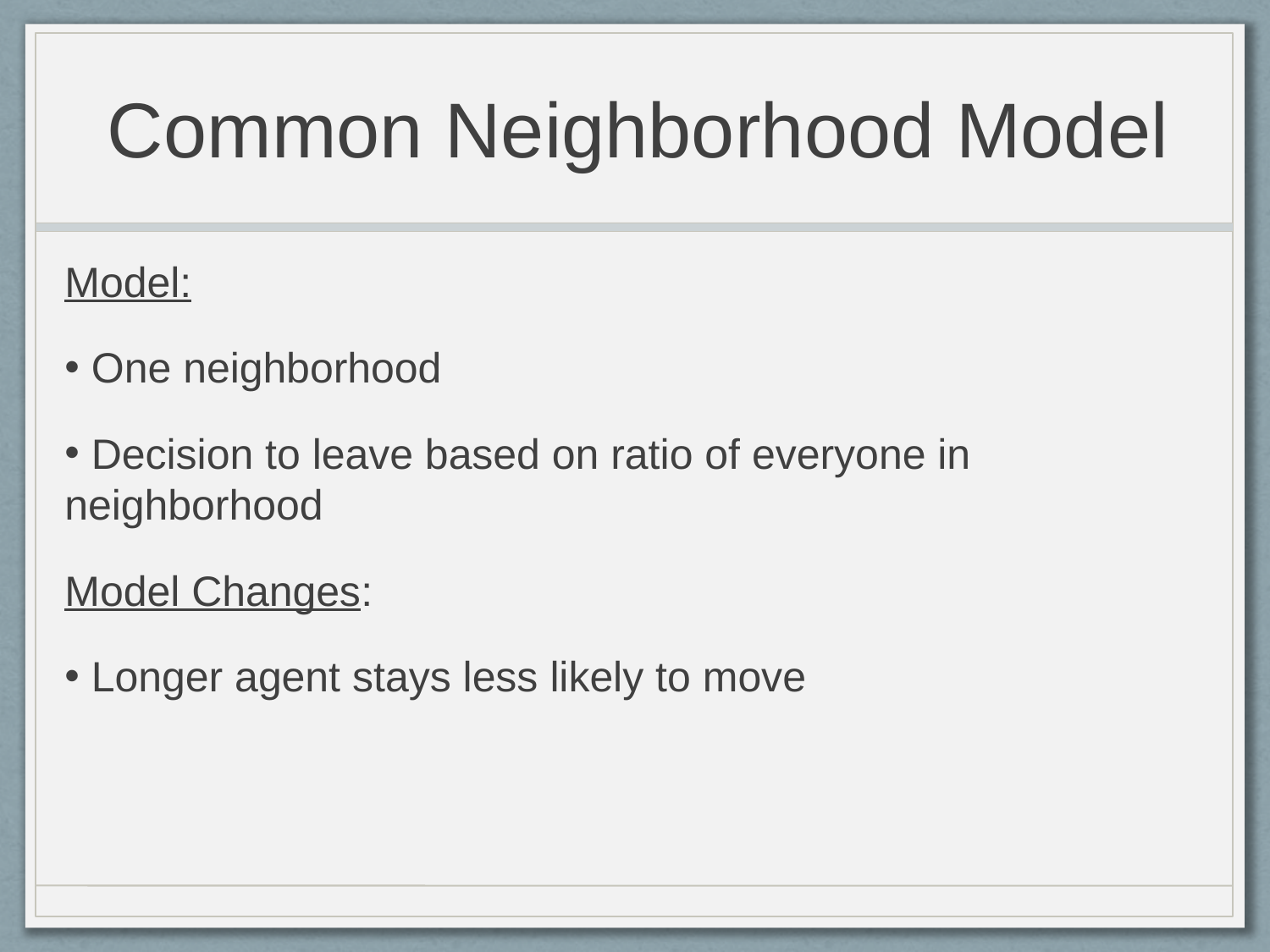

# Common Neighborhood Model
Model:
 One neighborhood
 Decision to leave based on ratio of everyone in 	neighborhood
Model Changes:
 Longer agent stays less likely to move